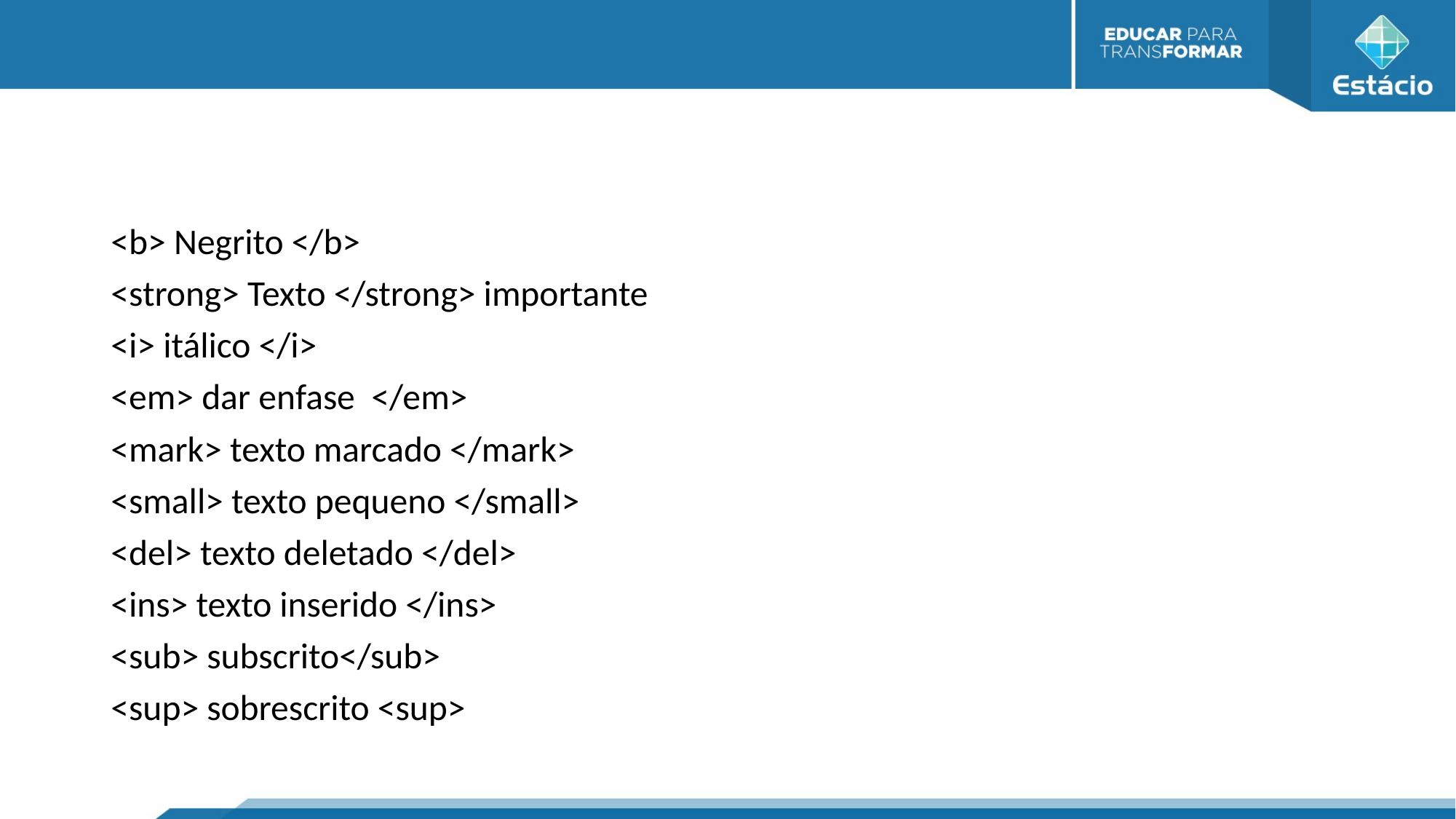

#
<b> Negrito </b>
<strong> Texto </strong> importante
<i> itálico </i>
<em> dar enfase  </em>
<mark> texto marcado </mark>
<small> texto pequeno </small>
<del> texto deletado </del>
<ins> texto inserido </ins>
<sub> subscrito</sub>
<sup> sobrescrito <sup>